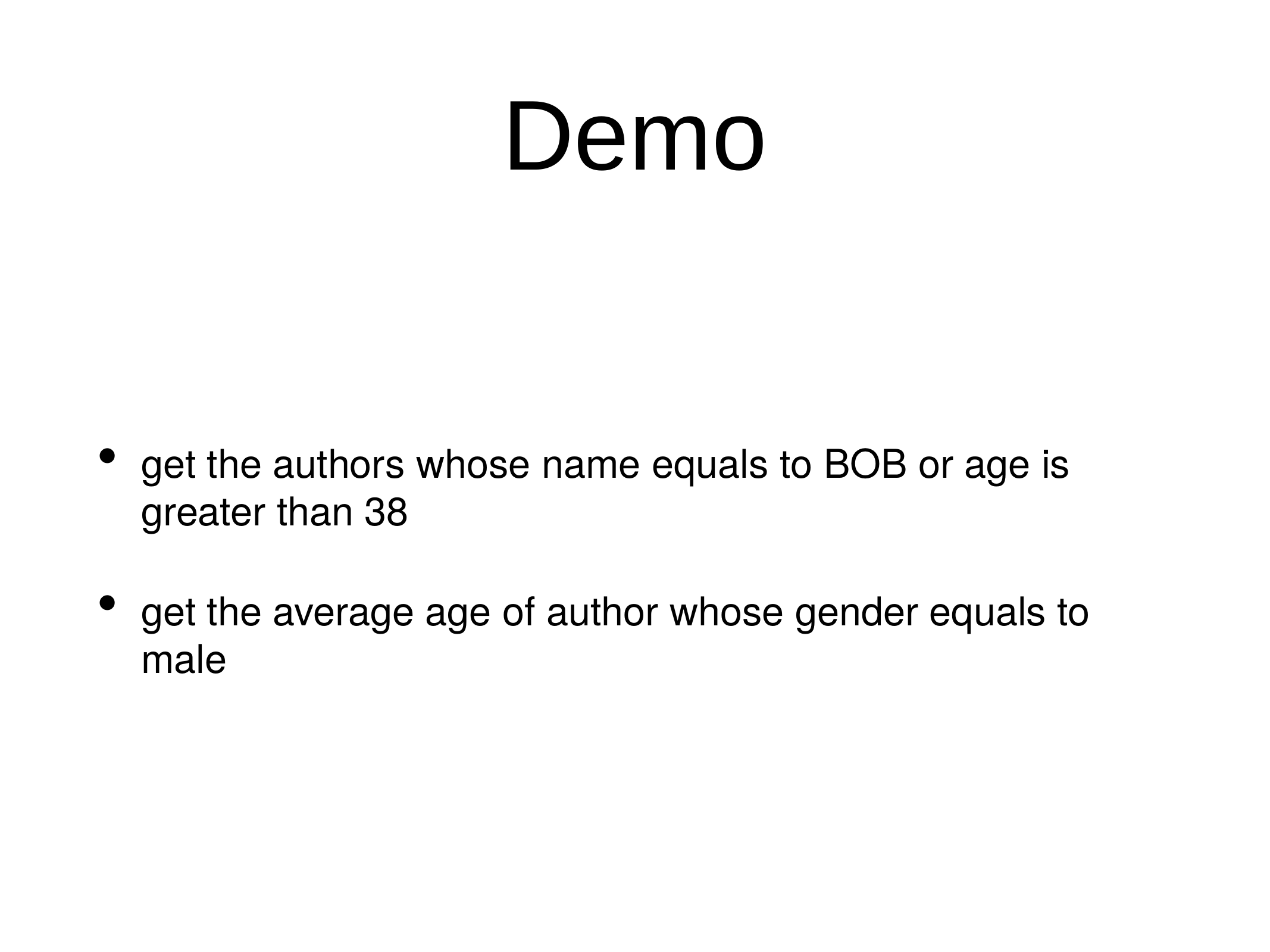

# Demo
get the authors whose name equals to BOB or age is greater than 38
get the average age of author whose gender equals to male